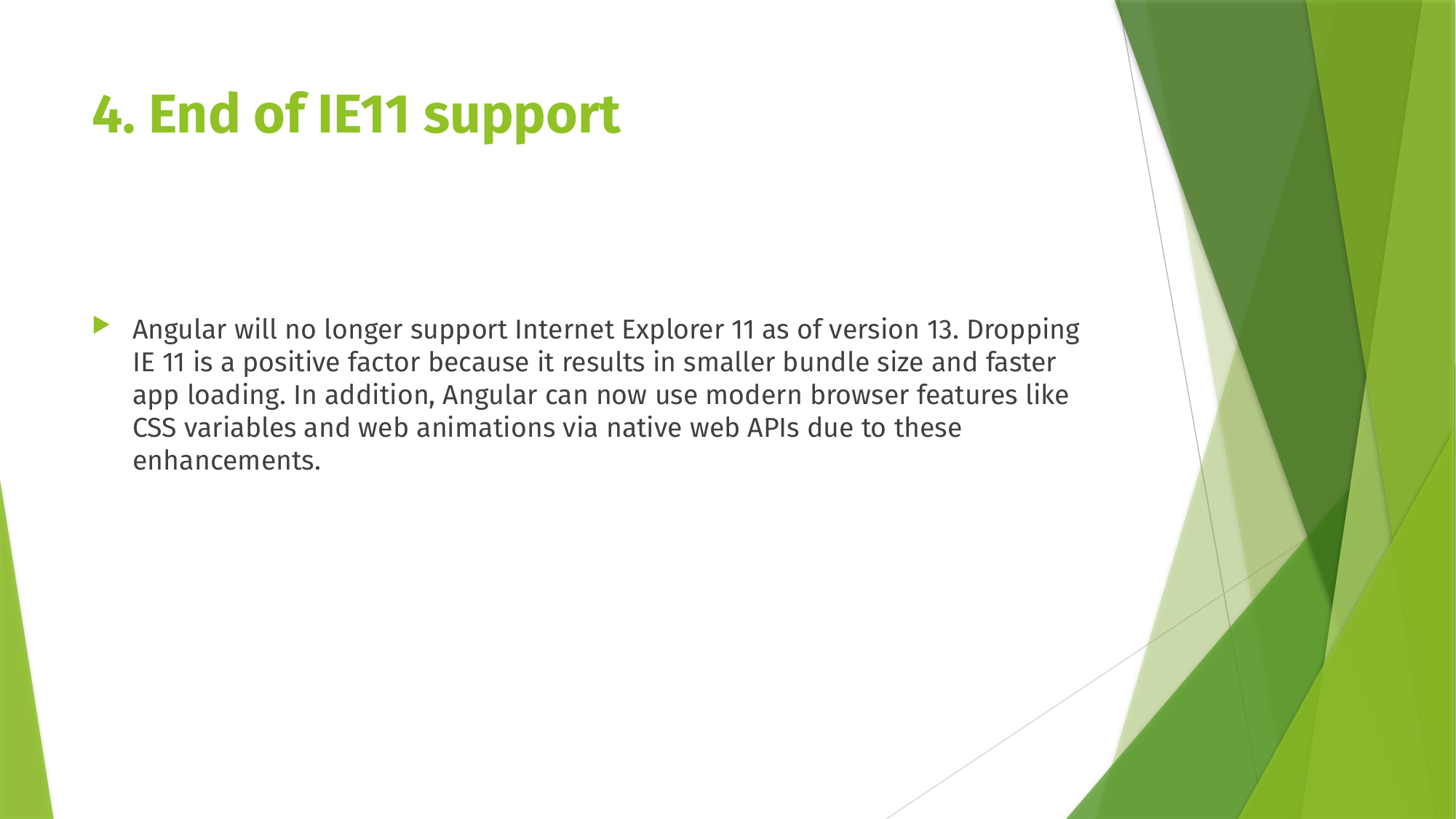

# 4. End of IE11 support

Angular will no longer support Internet Explorer 11 as of version 13. Dropping IE 11 is a positive factor because it results in smaller bundle size and faster app loading. In addition, Angular can now use modern browser features like CSS variables and web animations via native web APIs due to these enhancements.